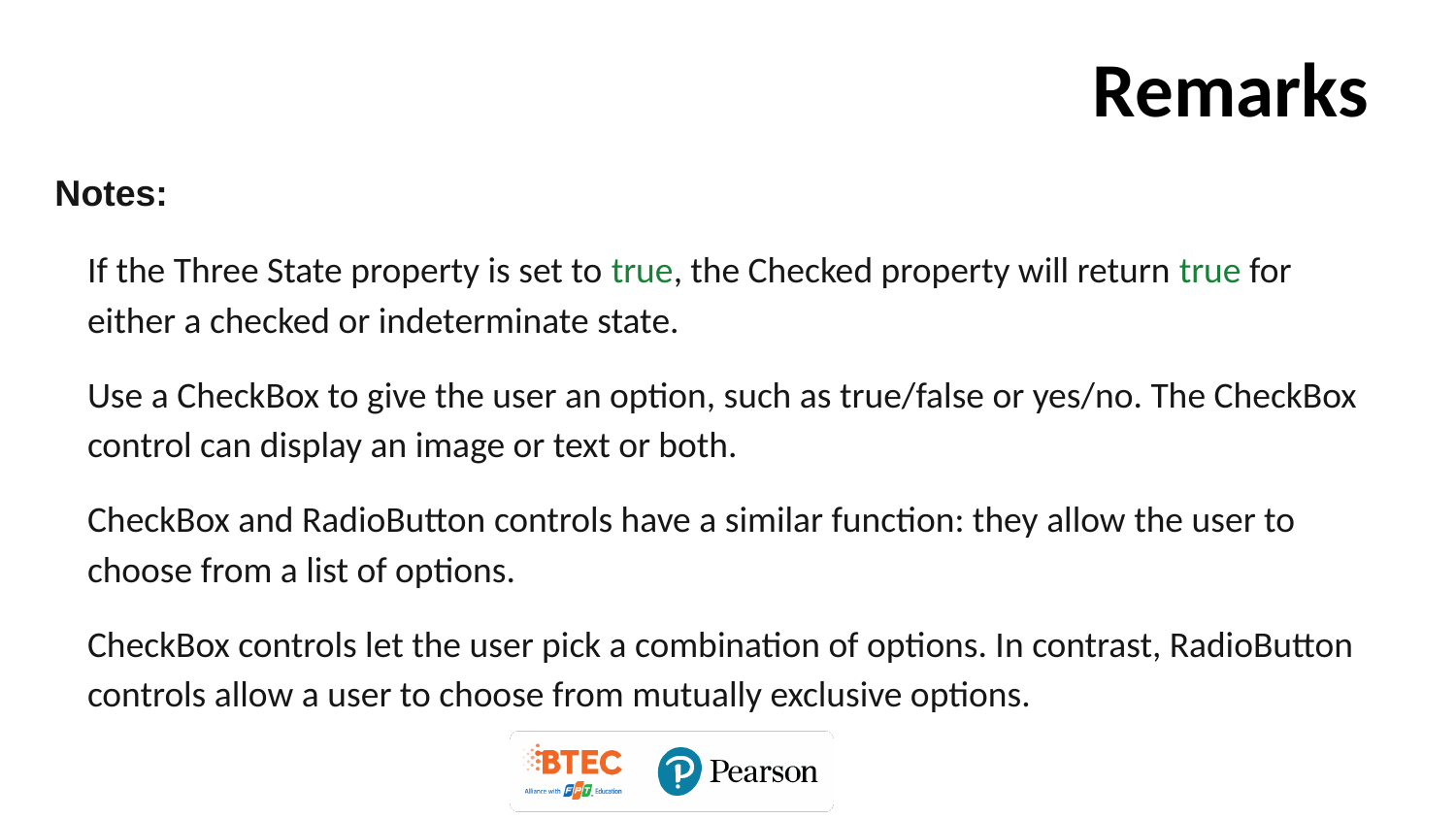

# Remarks
Notes:

If the Three State property is set to true, the Checked property will return true for either a checked or indeterminate state.
Use a CheckBox to give the user an option, such as true/false or yes/no. The CheckBox control can display an image or text or both.
CheckBox and RadioButton controls have a similar function: they allow the user to choose from a list of options.
CheckBox controls let the user pick a combination of options. In contrast, RadioButton controls allow a user to choose from mutually exclusive options.